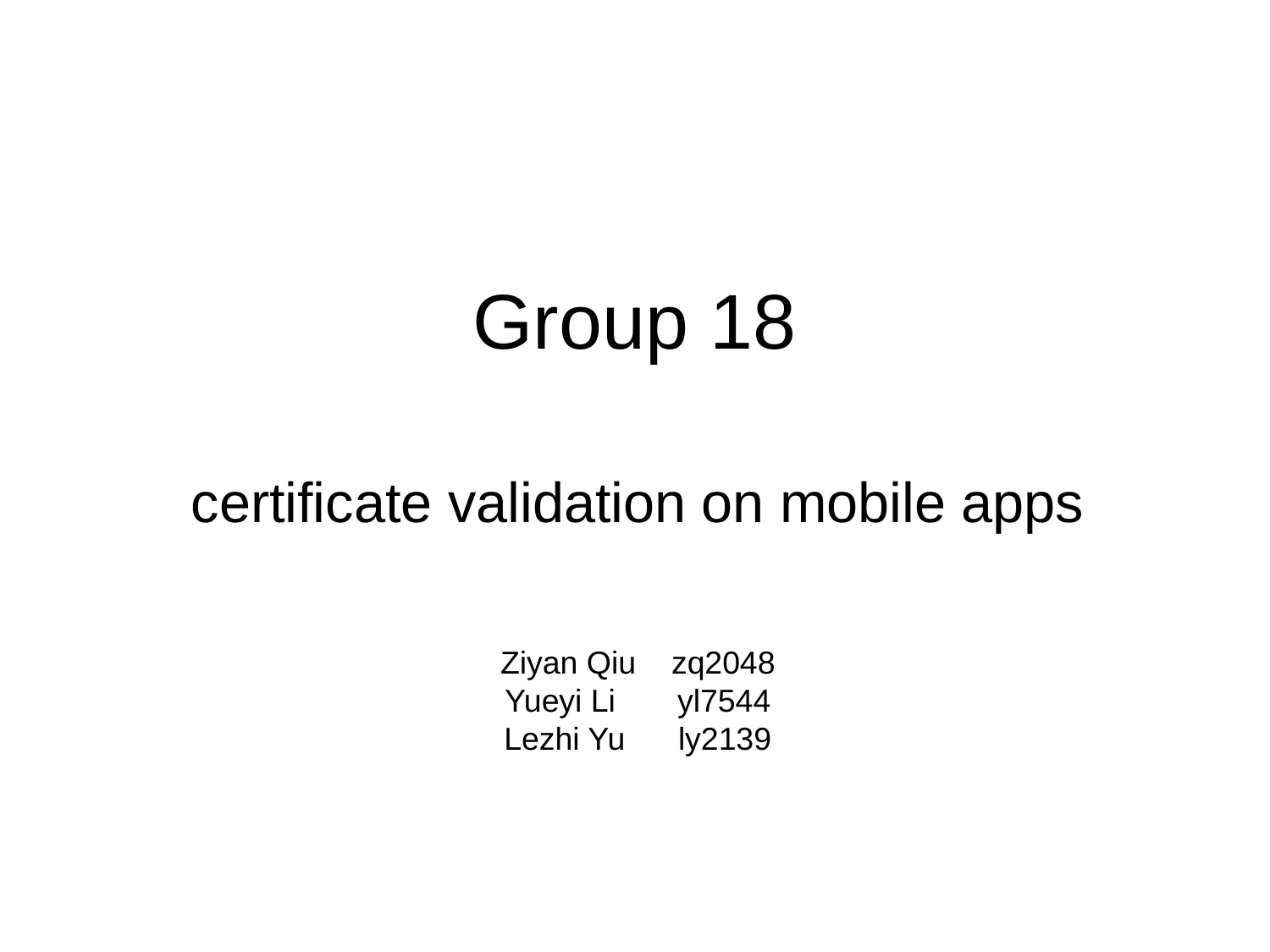

# Group 18
certificate validation on mobile apps
Ziyan Qiu    zq2048
Yueyi Li       yl7544
Lezhi Yu      ly2139